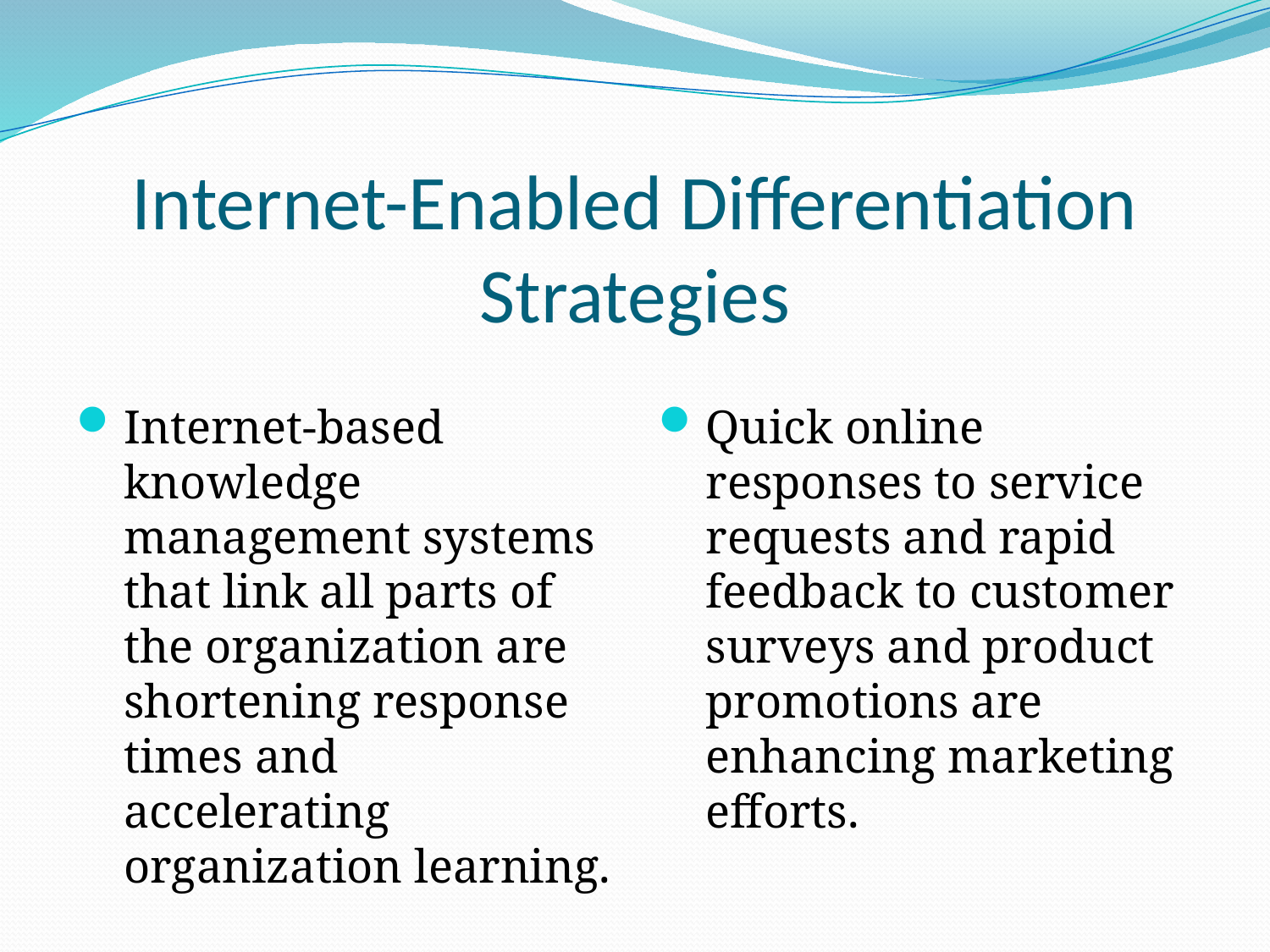

# Internet-Enabled Differentiation Strategies
Internet-based knowledge management systems that link all parts of the organization are shortening response times and accelerating organization learning.
Quick online responses to service requests and rapid feedback to customer surveys and product promotions are enhancing marketing efforts.